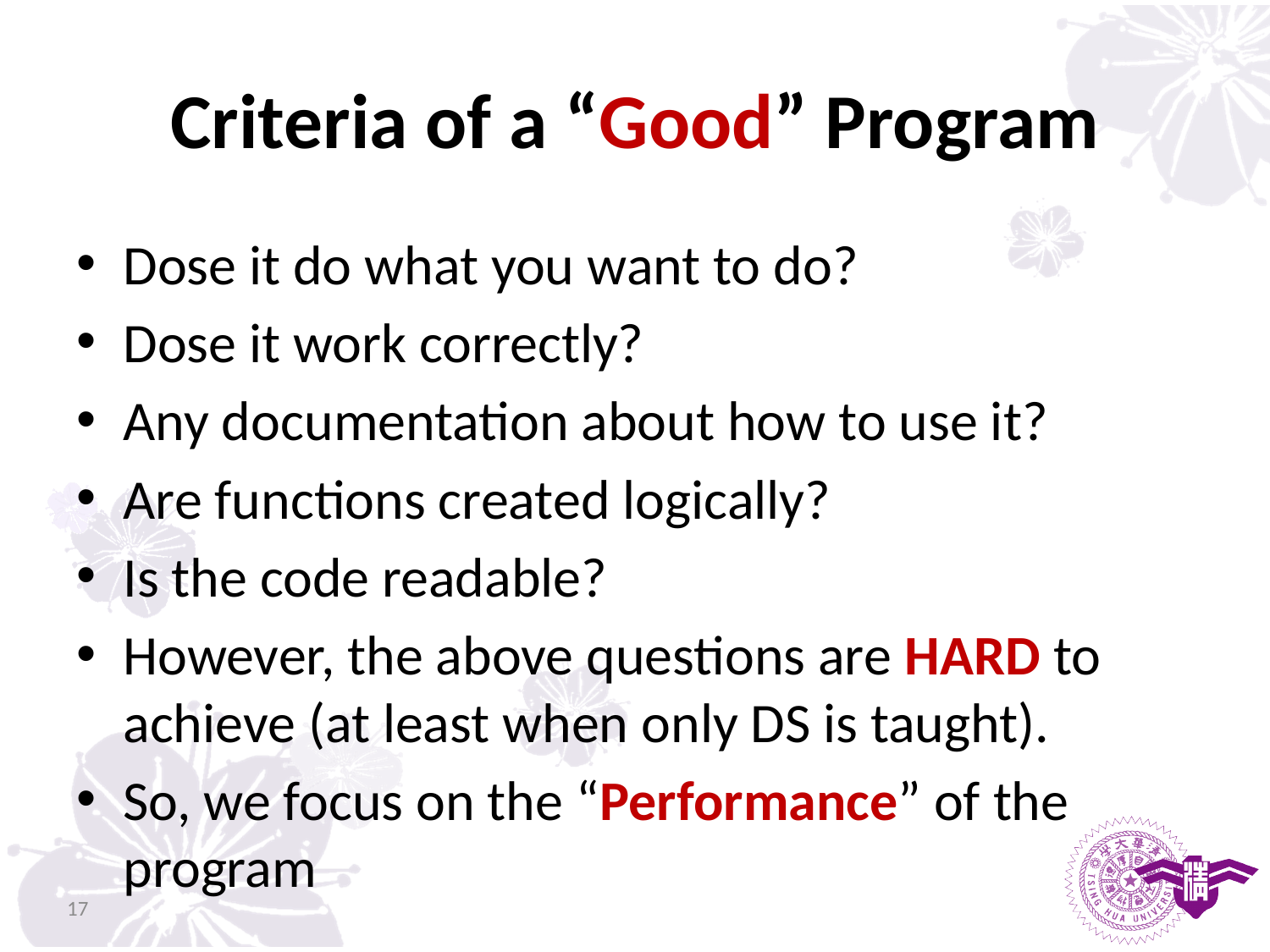

# Criteria of a “Good” Program
Dose it do what you want to do?
Dose it work correctly?
Any documentation about how to use it?
Are functions created logically?
Is the code readable?
However, the above questions are HARD to achieve (at least when only DS is taught).
So, we focus on the “Performance” of the program
17